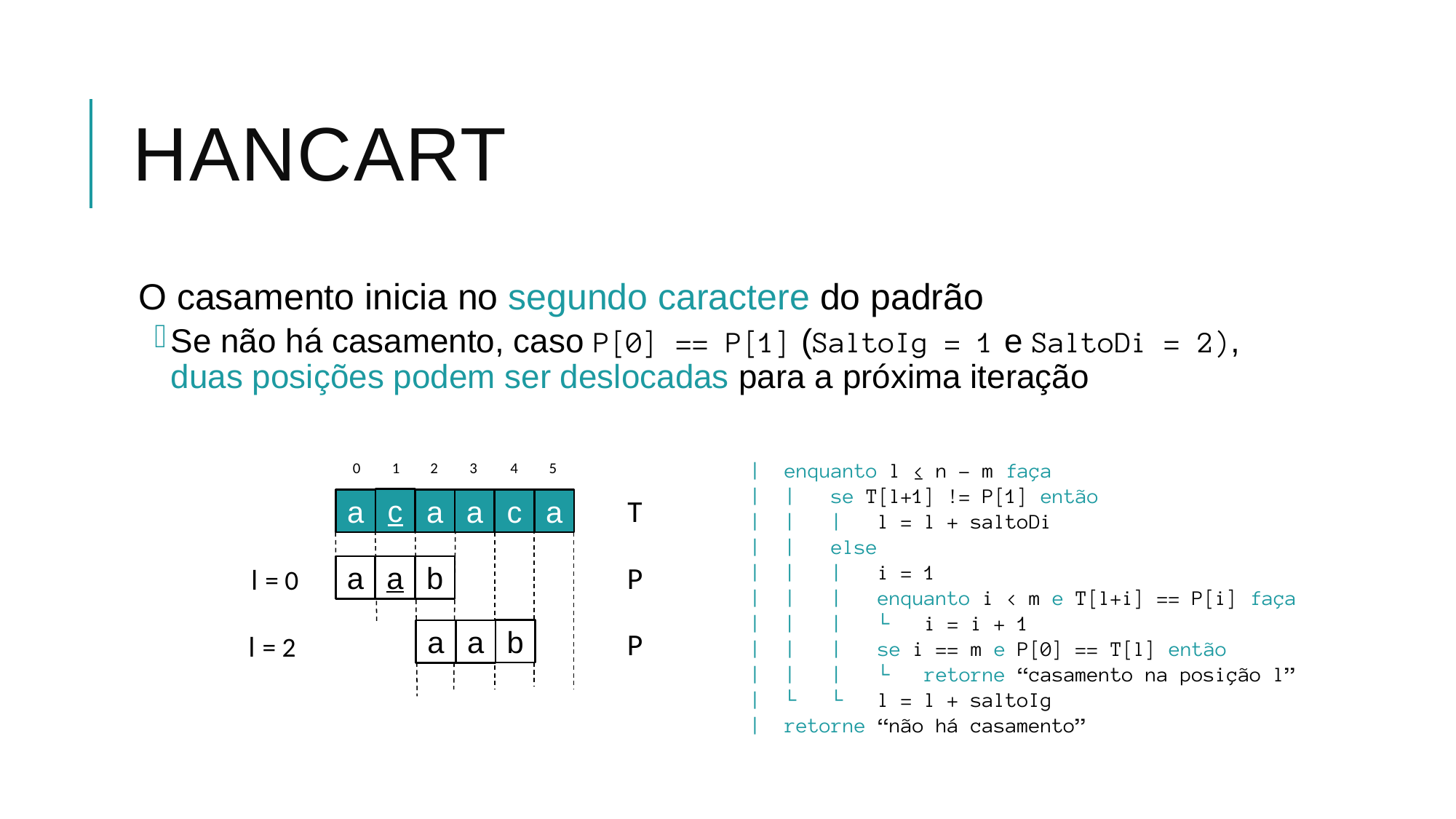

# Hancart
O casamento inicia no segundo caractere do padrão
Se não há casamento, caso P[0] == P[1] (SaltoIg = 1 e SaltoDi = 2),
duas posições podem ser deslocadas para a próxima iteração
 |  enquanto l ≤ n - m faça
 |  |   se T[l+1] != P[1] então
 |  |   |   l = l + saltoDi
 |  |   else
 |  |   |   i = 1
 |  |   |   enquanto i < m e T[l+i] == P[i] faça
 |  |   |   └   i = i + 1
 |  |   |   se i == m e P[0] == T[l] então
 |  |   |   └   retorne “casamento na posição l”
 |  └   └   l = l + saltoIg
 |  retorne “não há casamento”
3
5
2
4
1
0
T
c
a
a
a
c
a
P
b
a
a
l = 0
P
b
a
a
l = 2